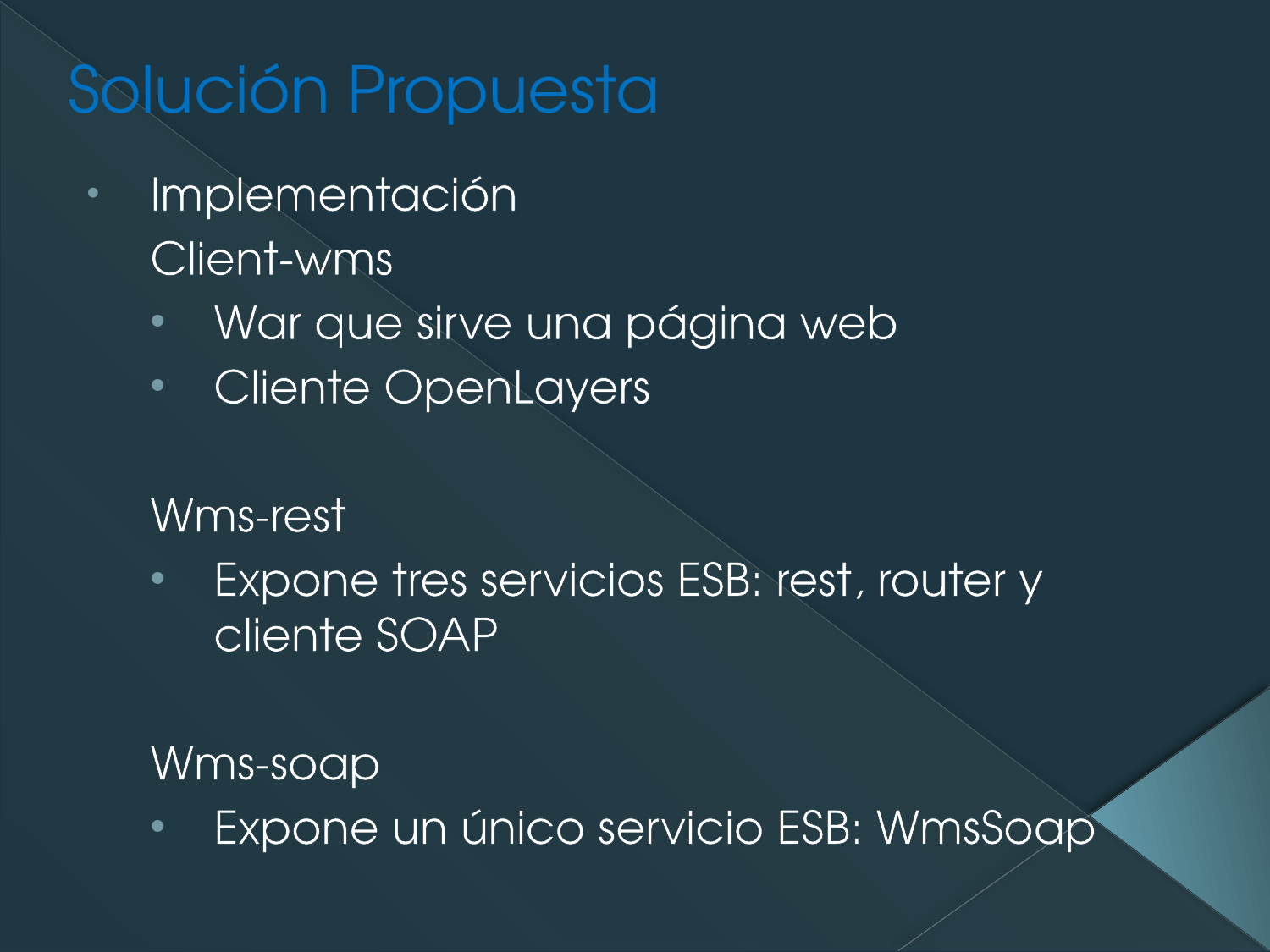

# Solución Propuesta
Implementación
Client-wms
War que sirve una página web
Cliente OpenLayers

Wms-rest
Expone tres servicios ESB: rest, router y cliente SOAP

Wms-soap
Expone un único servicio ESB: WmsSoap